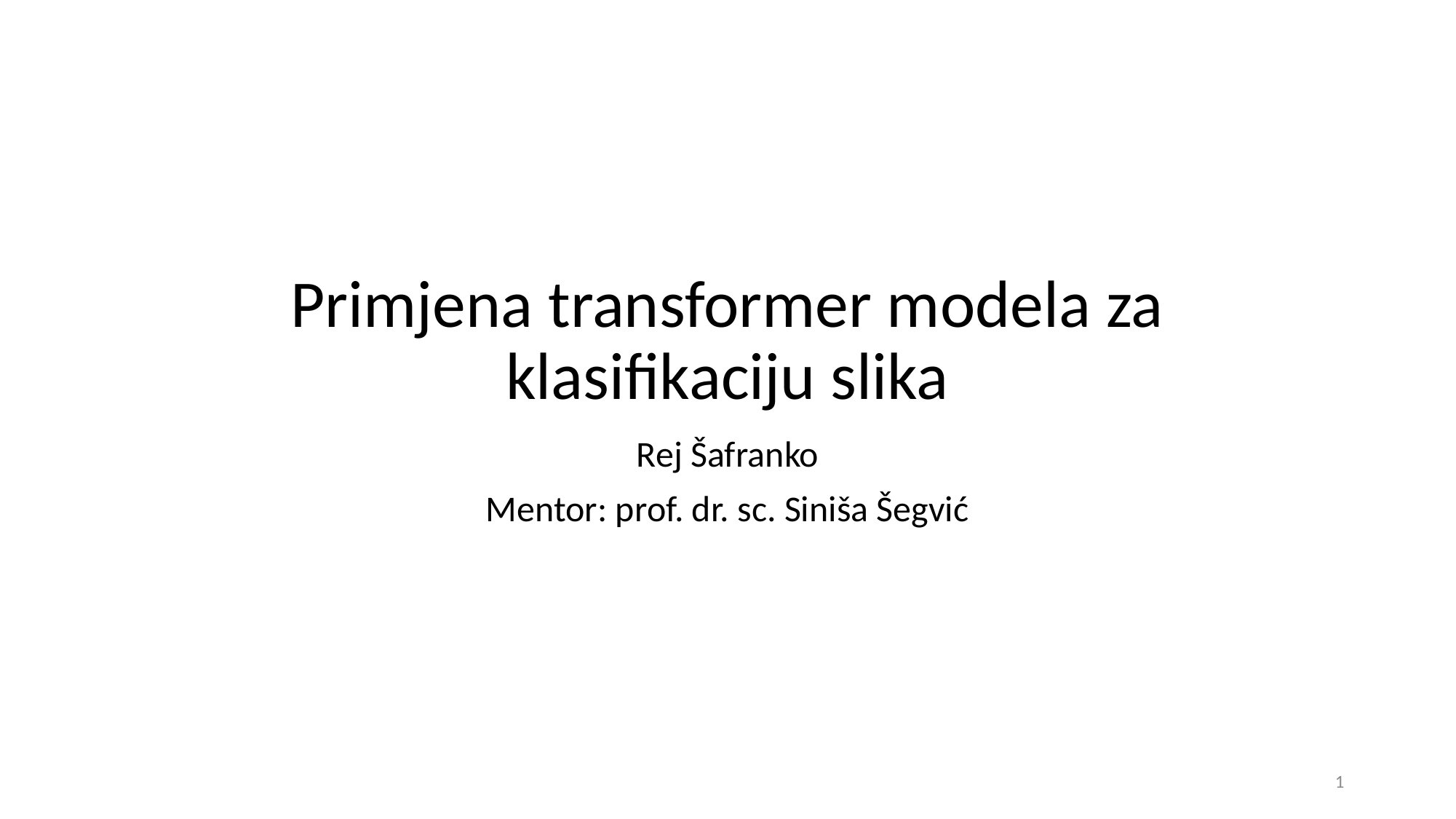

# Primjena transformer modela za klasifikaciju slika
Rej Šafranko
Mentor: prof. dr. sc. Siniša Šegvić
1